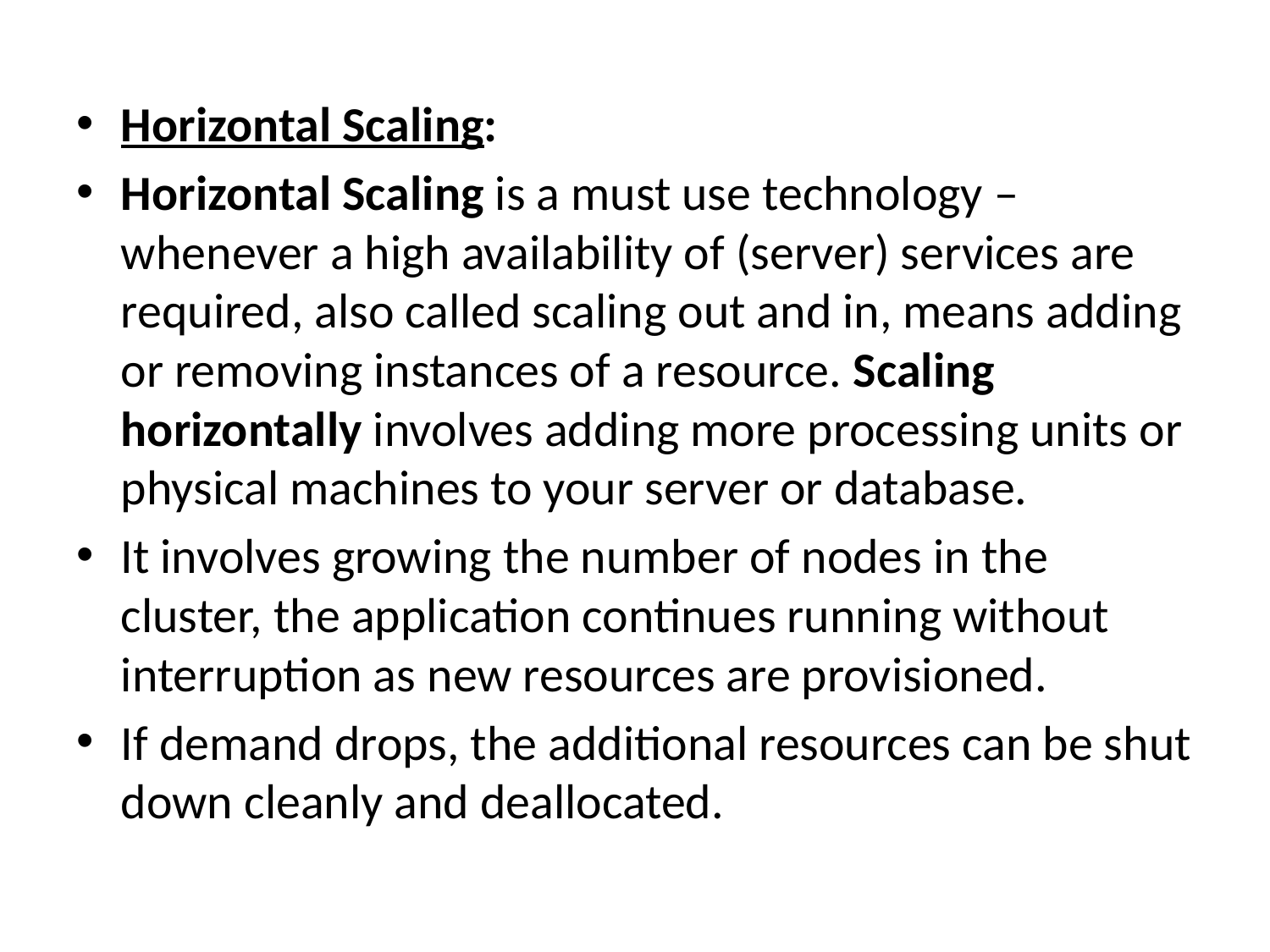

Horizontal Scaling:
Horizontal Scaling is a must use technology – whenever a high availability of (server) services are required, also called scaling out and in, means adding or removing instances of a resource. Scaling horizontally involves adding more processing units or physical machines to your server or database.
It involves growing the number of nodes in the cluster, the application continues running without interruption as new resources are provisioned.
If demand drops, the additional resources can be shut down cleanly and deallocated.